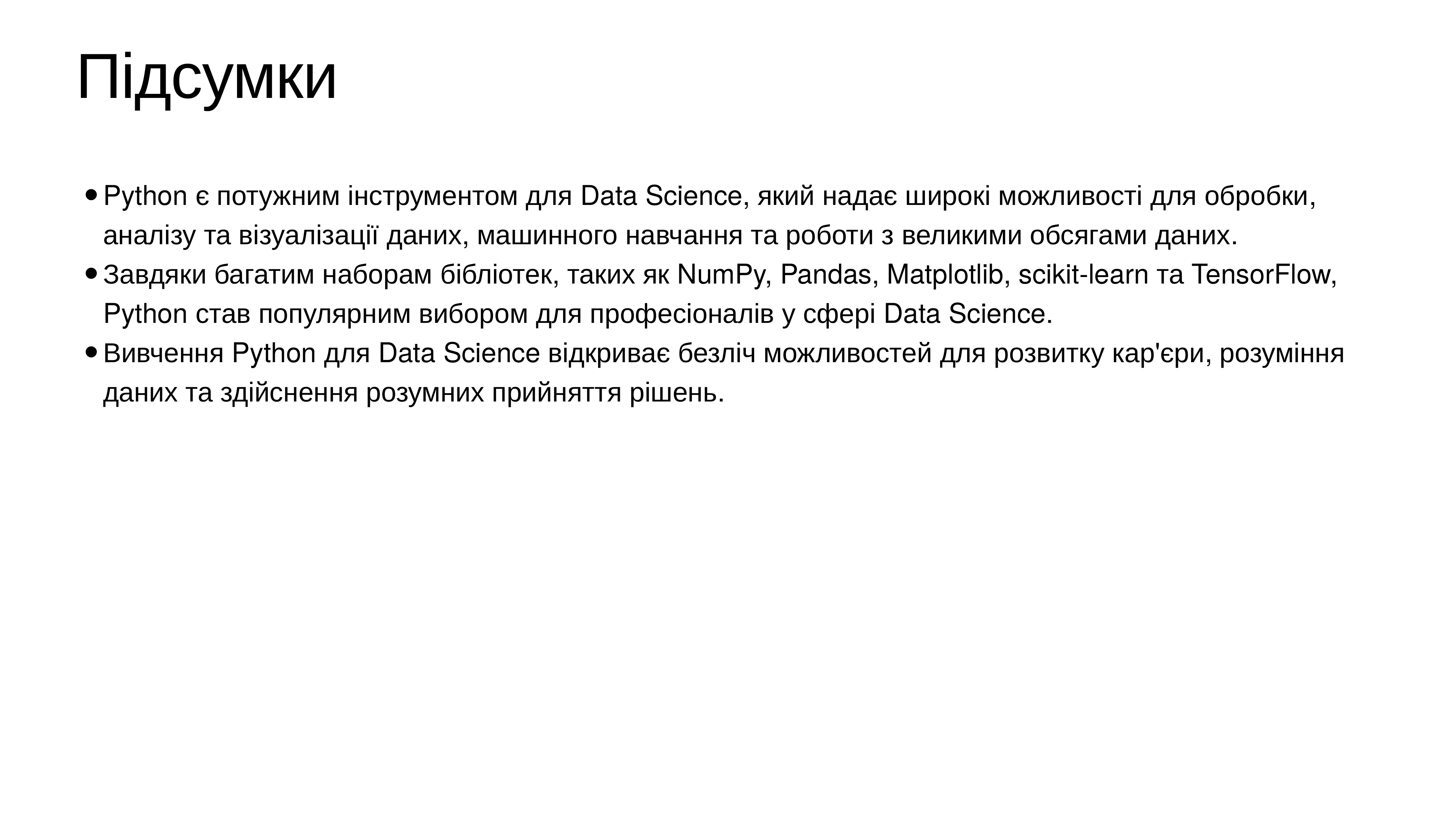

# Підсумки
Python є потужним інструментом для Data Science, який надає широкі можливості для обробки, аналізу та візуалізації даних, машинного навчання та роботи з великими обсягами даних.
Завдяки багатим наборам бібліотек, таких як NumPy, Pandas, Matplotlib, scikit-learn та TensorFlow, Python став популярним вибором для професіоналів у сфері Data Science.
Вивчення Python для Data Science відкриває безліч можливостей для розвитку кар'єри, розуміння даних та здійснення розумних прийняття рішень.